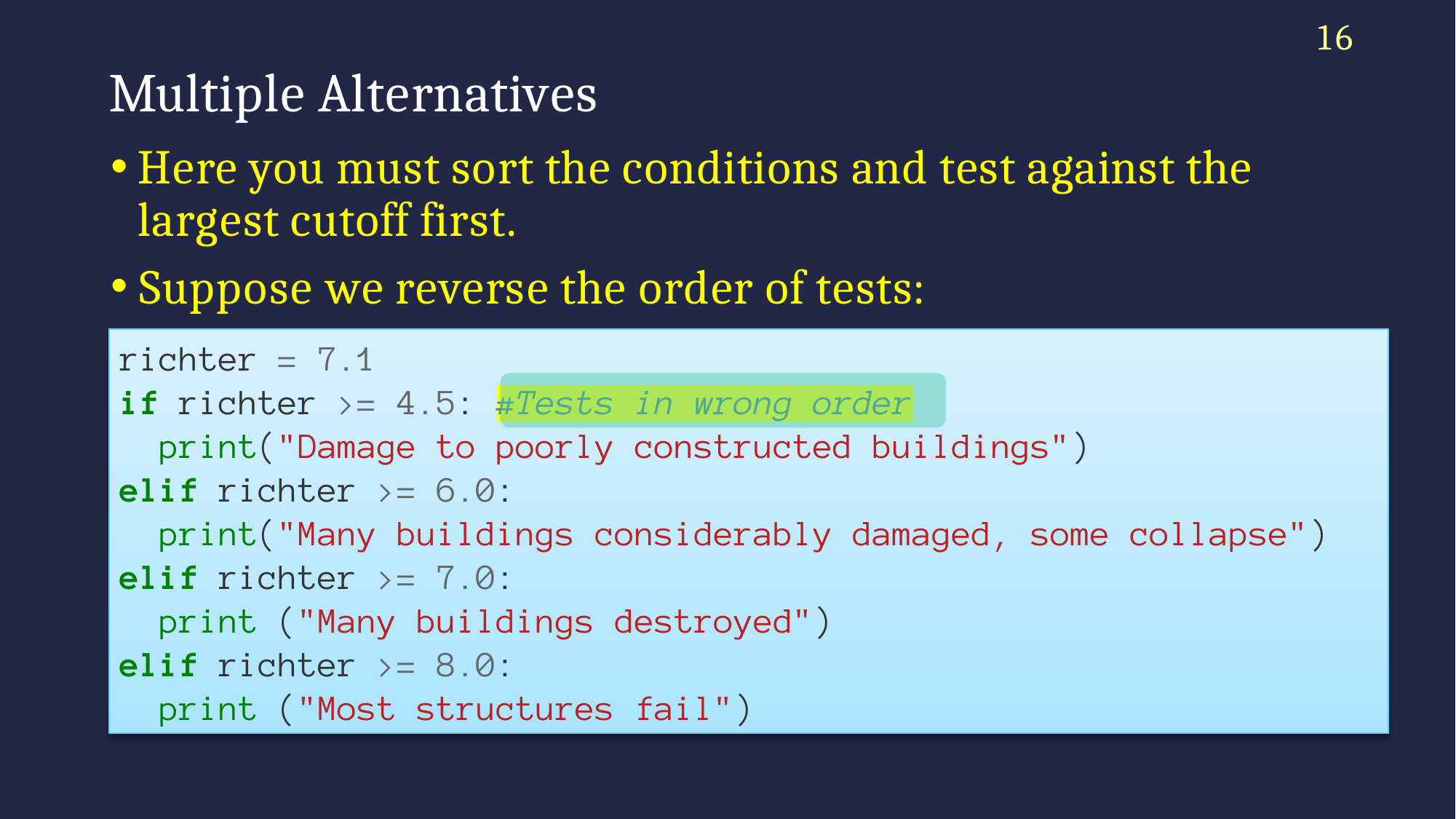

16
# Multiple Alternatives
Here you must sort the conditions and test against the largest cutoff first.
Suppose we reverse the order of tests:
richter = 7.1
if richter >= 4.5: #Tests in wrong order
  print("Damage to poorly constructed buildings")
elif richter >= 6.0:
  print("Many buildings considerably damaged, some collapse")
elif richter >= 7.0:
  print ("Many buildings destroyed")
elif richter >= 8.0:
  print ("Most structures fail")